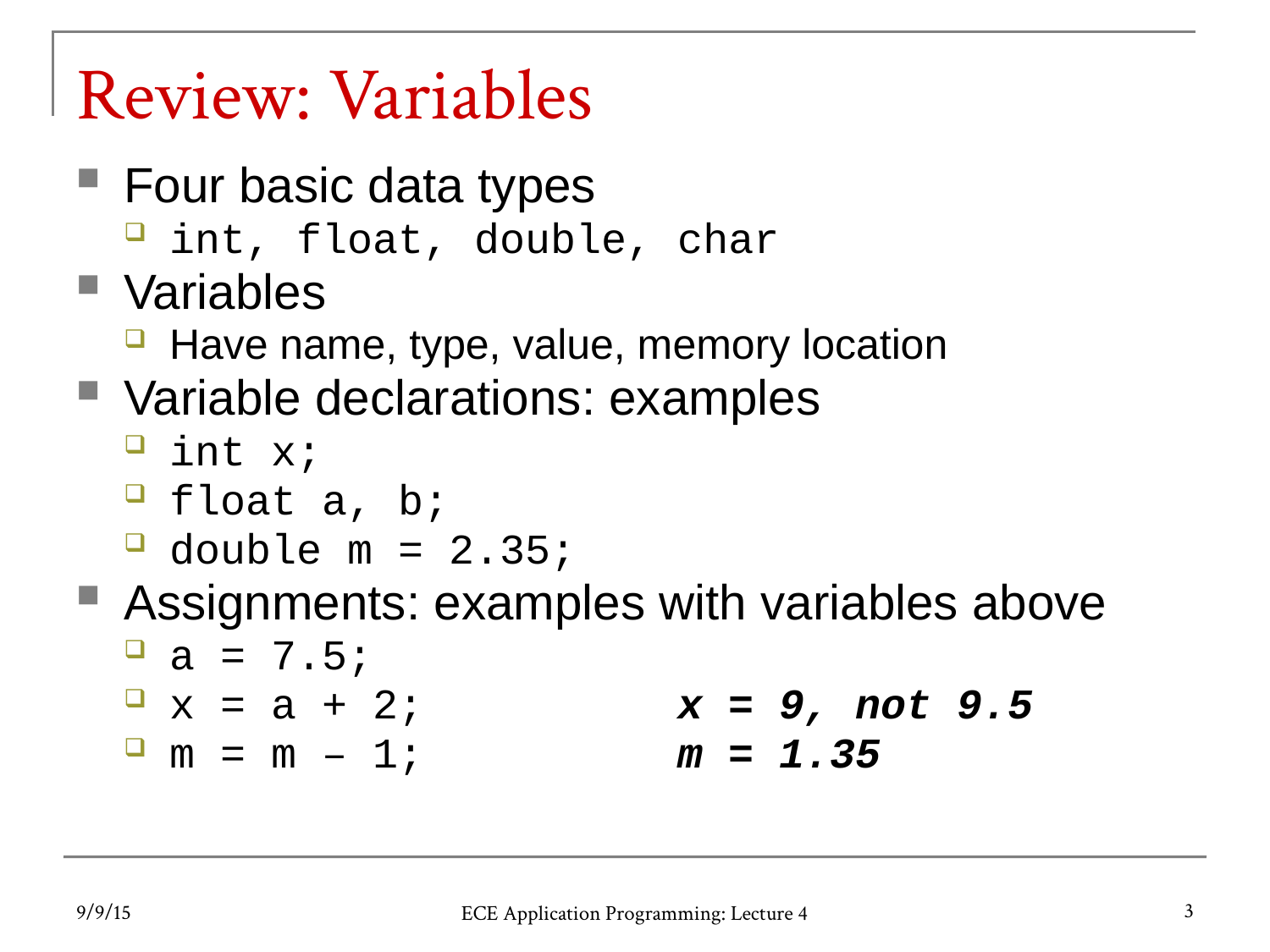

# Review: Variables
Four basic data types
int, float, double, char
Variables
Have name, type, value, memory location
Variable declarations: examples
int x;
float a, b;
double m = 2.35;
Assignments: examples with variables above
a = 7.5;
x = a + 2; 		x = 9, not 9.5
m = m – 1;		m = 1.35

9/9/15
3
ECE Application Programming: Lecture 4